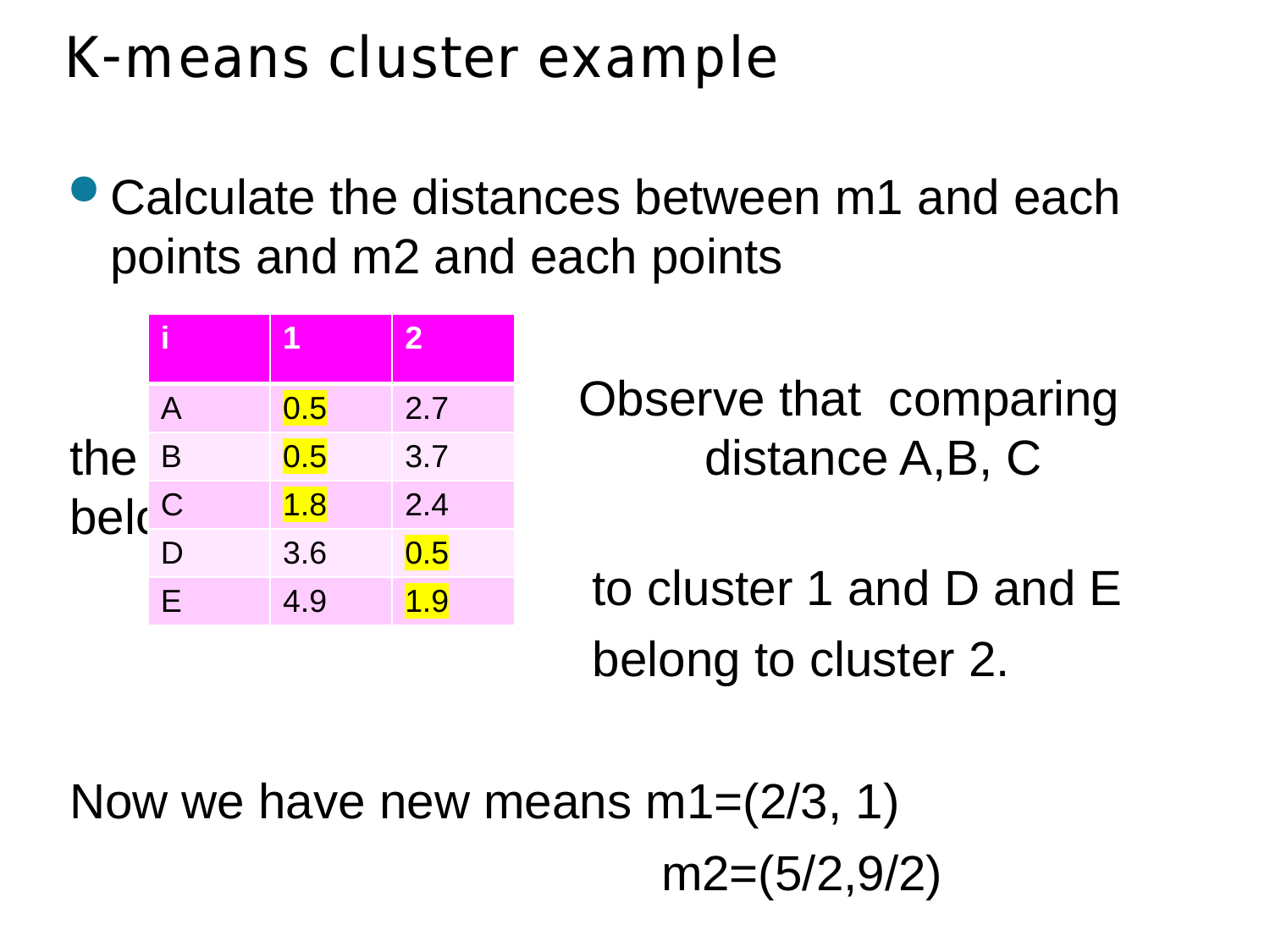

# K-means cluster example
Calculate the distances between m1 and each points and m2 and each points

                                     Observe that  comparing the       				distance A,B, C belong
                                      to cluster 1 and D and E
                                      belong to cluster 2.

Now we have new means m1=(2/3, 1)
                                           m2=(5/2,9/2)
| i | 1 | 2 |
| --- | --- | --- |
| A | 0.5 | 2.7 |
| B | 0.5 | 3.7 |
| C | 1.8 | 2.4 |
| D | 3.6 | 0.5 |
| E | 4.9 | 1.9 |